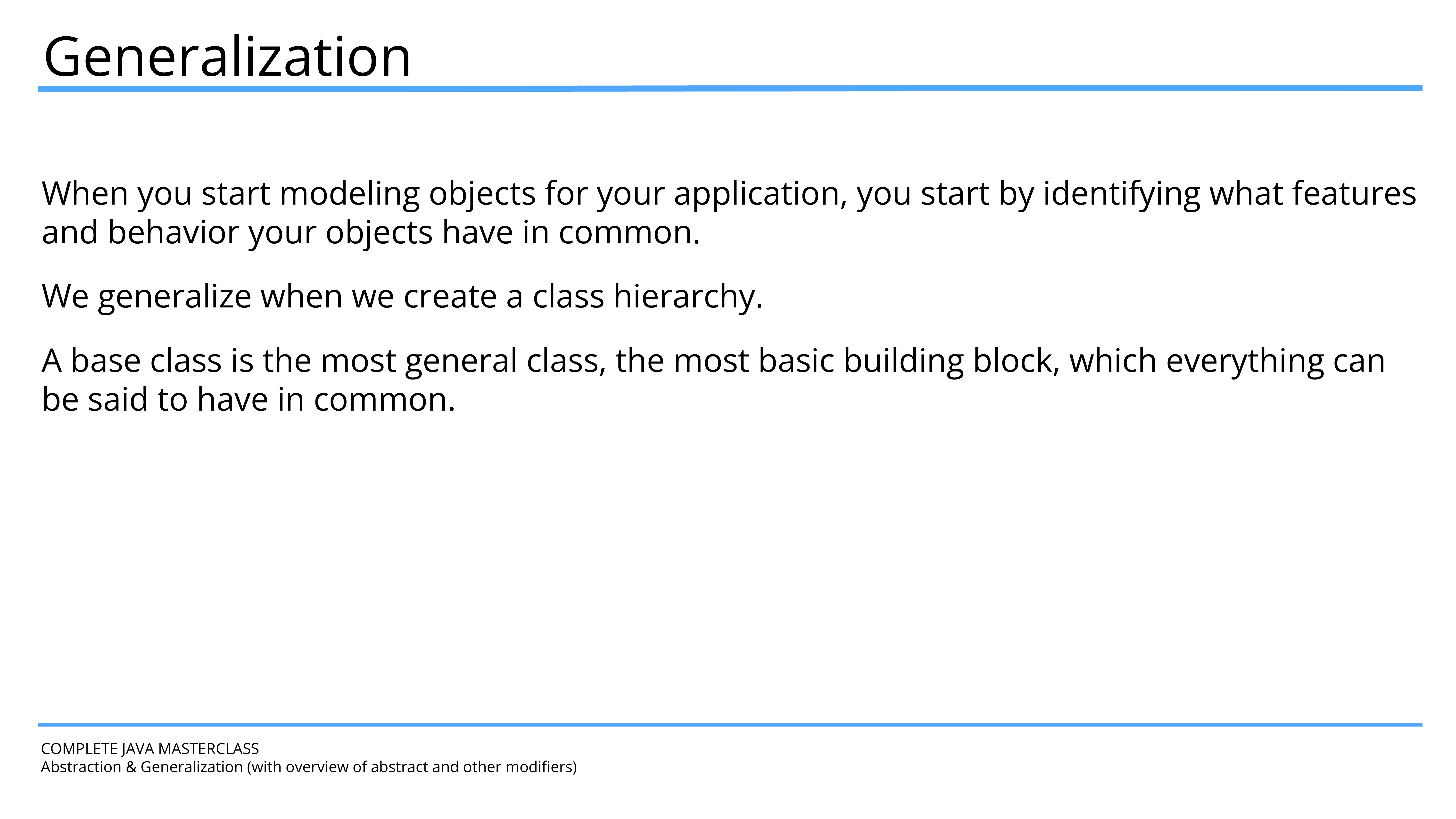

Generalization

When you start modeling objects for your application, you start by identifying what features and behavior your objects have in common.
We generalize when we create a class hierarchy.
A base class is the most general class, the most basic building block, which everything can be said to have in common.

COMPLETE JAVA MASTERCLASS
Abstraction & Generalization (with overview of abstract and other modifiers)